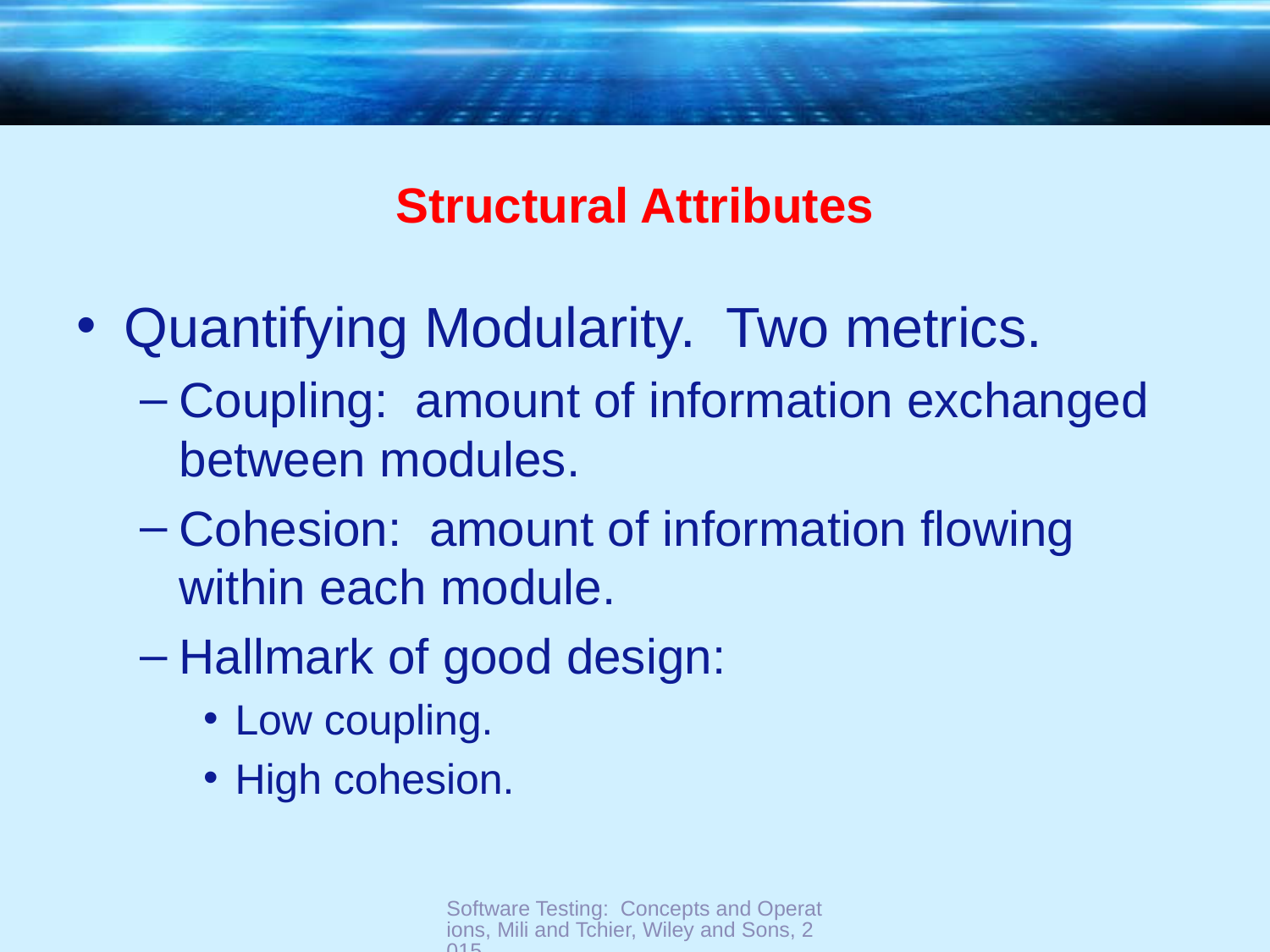

# Structural Attributes
Quantifying Modularity.  Two metrics.
Coupling:  amount of information exchanged between modules.
Cohesion:  amount of information flowing within each module.
Hallmark of good design:
Low coupling.
High cohesion.
Software Testing:  Concepts and Operations, Mili and Tchier, Wiley and Sons, 2015